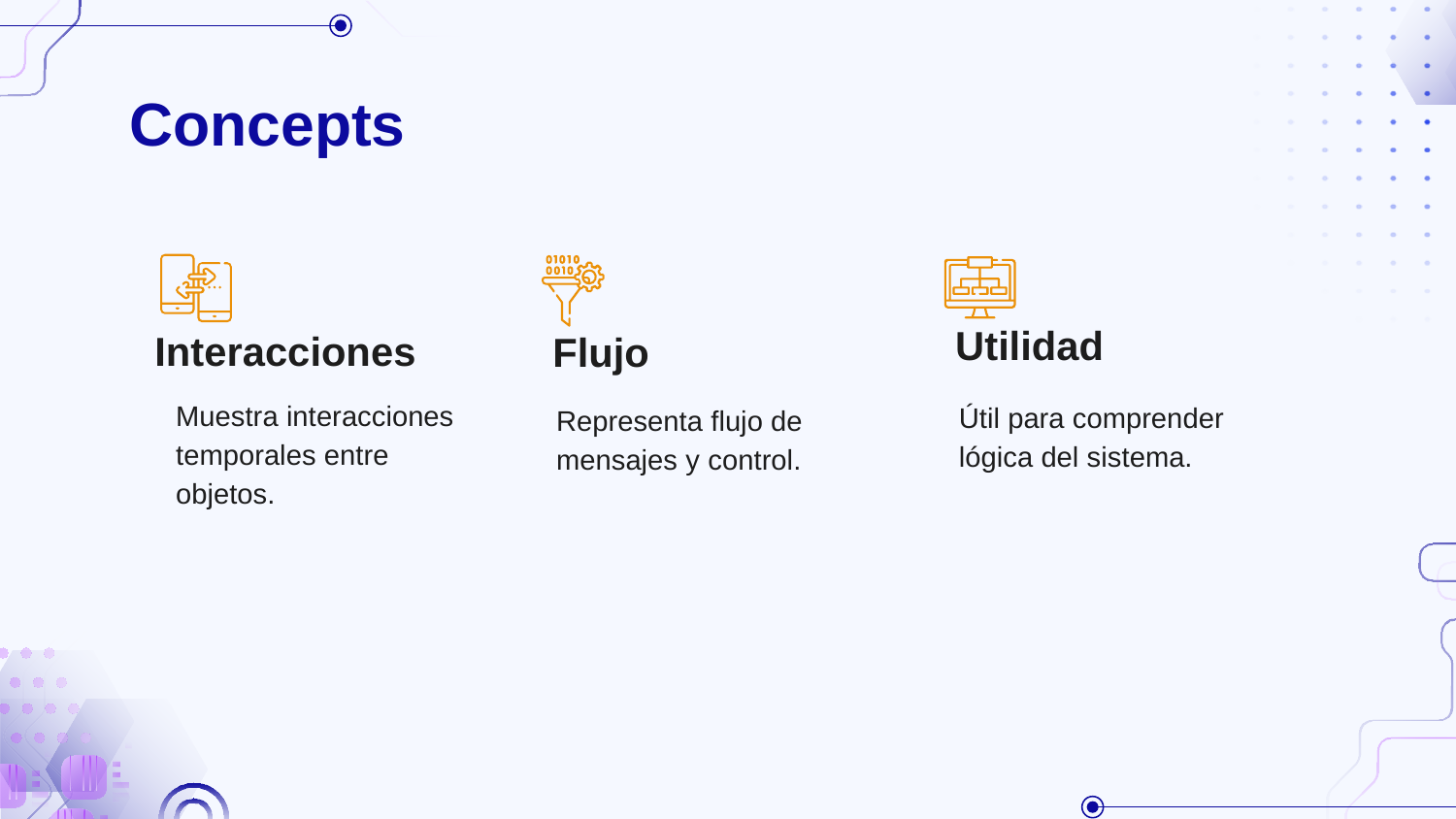

# Concepts

Utilidad
Interacciones
Flujo
Muestra interacciones
temporales entre
objetos.
Útil para comprender lógica del sistema.

Representa flujo de mensajes y control.